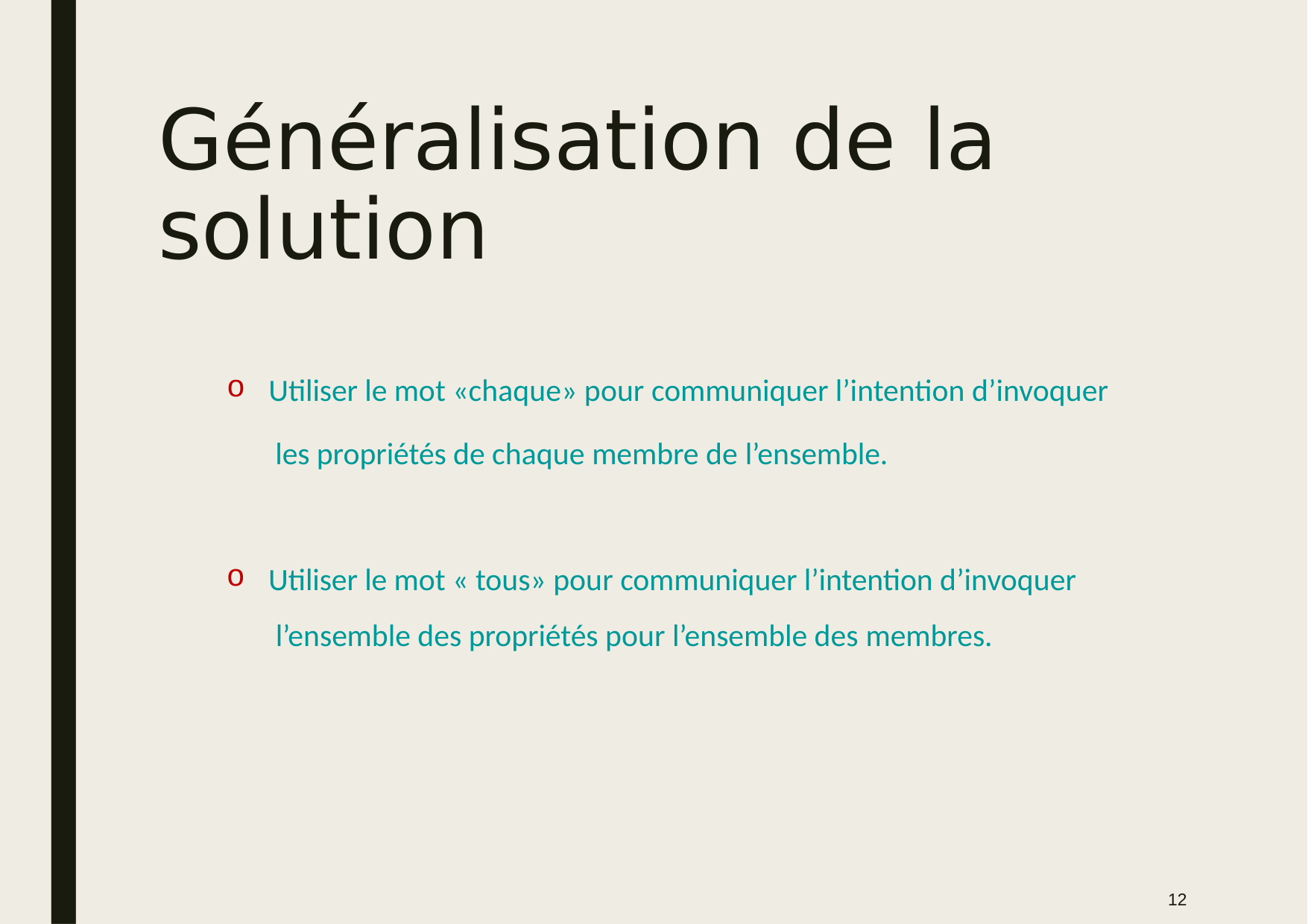

# Généralisation de la solution
Utiliser le mot «chaque» pour communiquer l’intention d’invoquer
les propriétés de chaque membre de l’ensemble.

Utiliser le mot « tous» pour communiquer l’intention d’invoquer  l’ensemble des propriétés pour l’ensemble des membres.
12